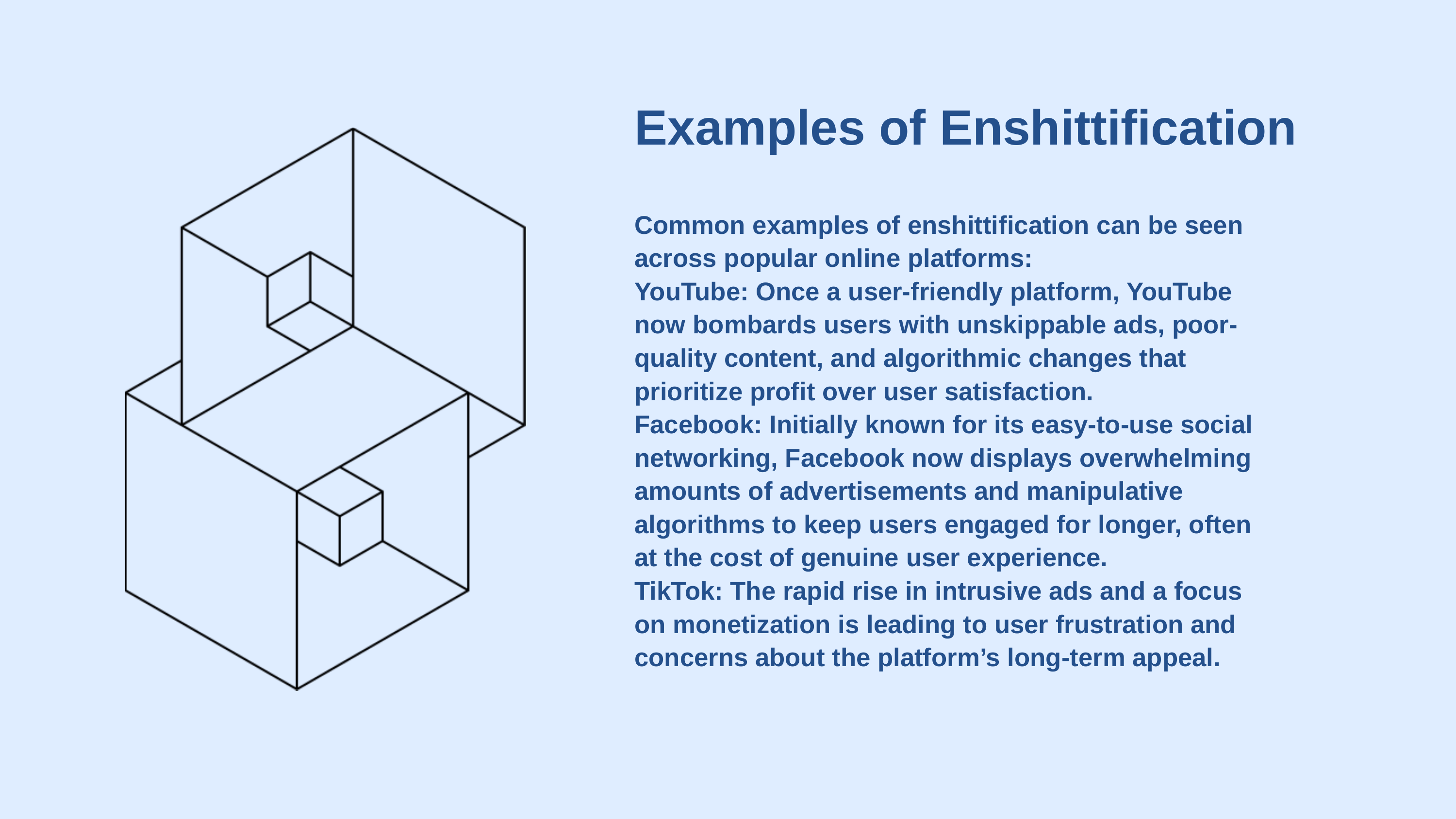

Examples of Enshittification
Common examples of enshittification can be seen across popular online platforms:
YouTube: Once a user-friendly platform, YouTube now bombards users with unskippable ads, poor-quality content, and algorithmic changes that prioritize profit over user satisfaction.
Facebook: Initially known for its easy-to-use social networking, Facebook now displays overwhelming amounts of advertisements and manipulative algorithms to keep users engaged for longer, often at the cost of genuine user experience.
TikTok: The rapid rise in intrusive ads and a focus on monetization is leading to user frustration and concerns about the platform’s long-term appeal.